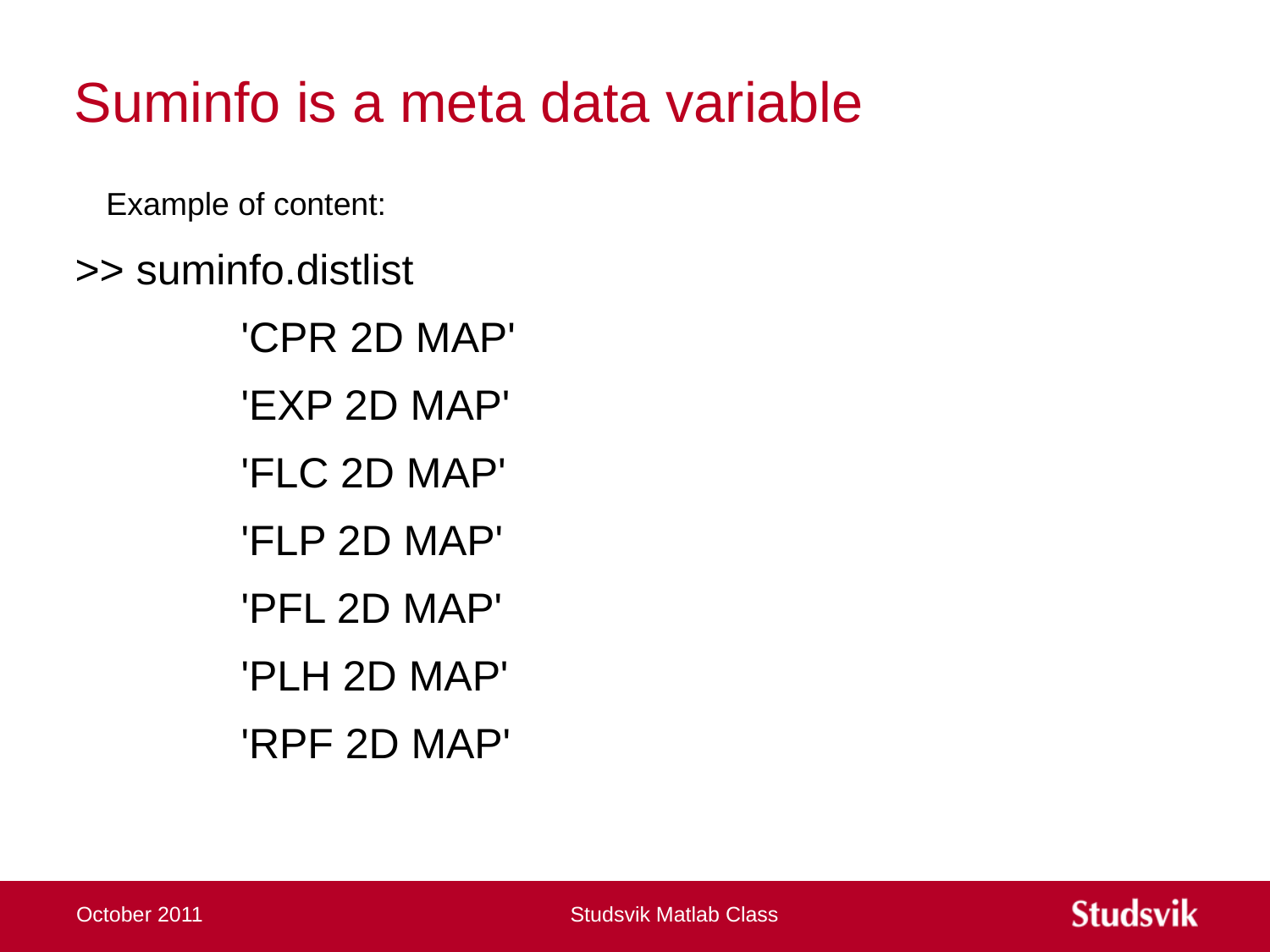

# Suminfo is a meta data variable
Example of content:
>> suminfo.distlist
              'CPR 2D MAP'
              'EXP 2D MAP'
              'FLC 2D MAP'
              'FLP 2D MAP'
              'PFL 2D MAP'
              'PLH 2D MAP'
              'RPF 2D MAP'
October 2011
Studsvik Matlab Class